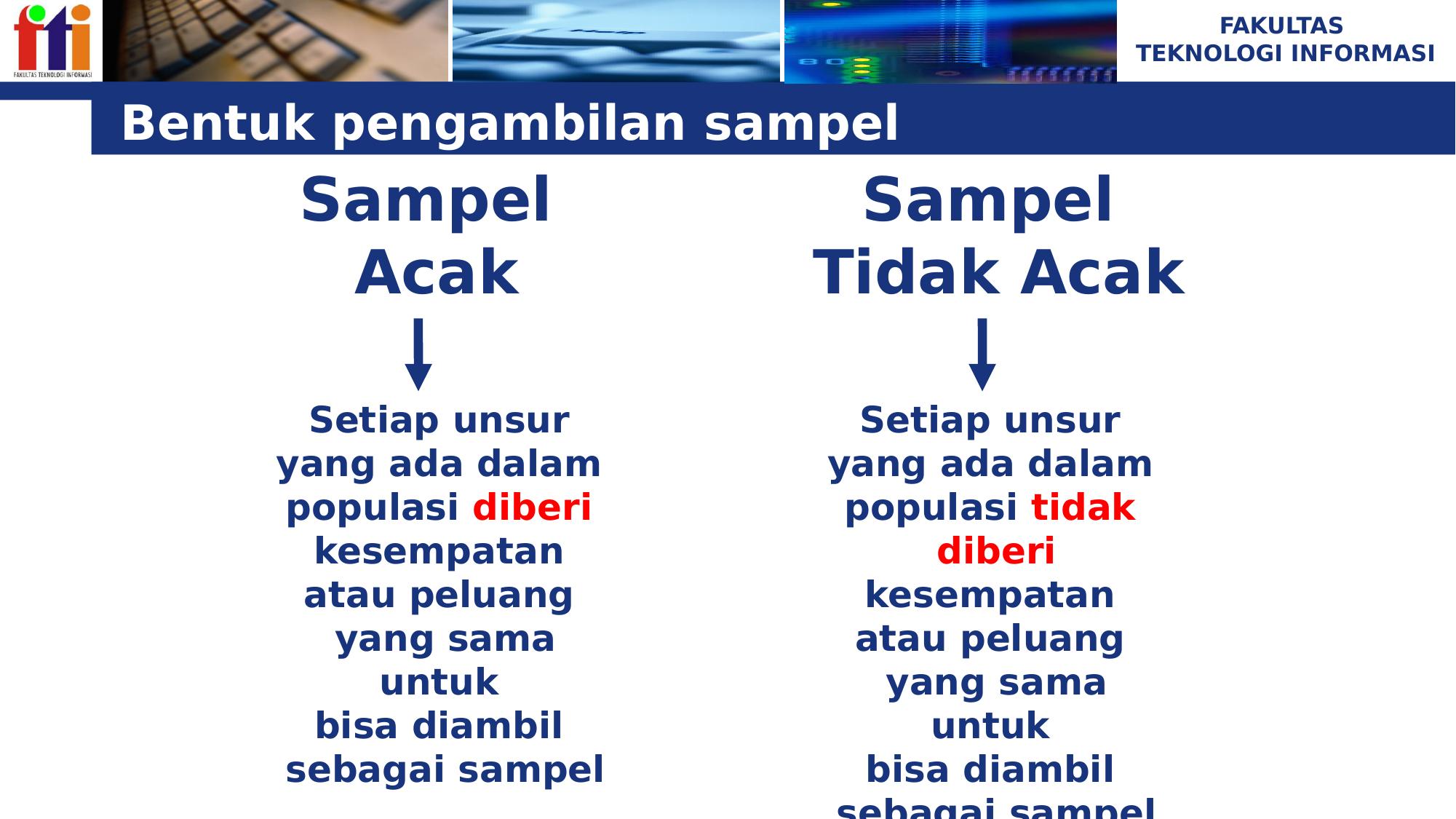

# Bentuk pengambilan sampel
Sampel
Acak
Sampel
Tidak Acak

Setiap unsur
yang ada dalam
populasi diberi
kesempatan
atau peluang
yang sama untuk
bisa diambil
sebagai sampel
Setiap unsur
yang ada dalam
populasi tidak
diberi kesempatan
atau peluang
yang sama untuk
bisa diambil
sebagai sampel